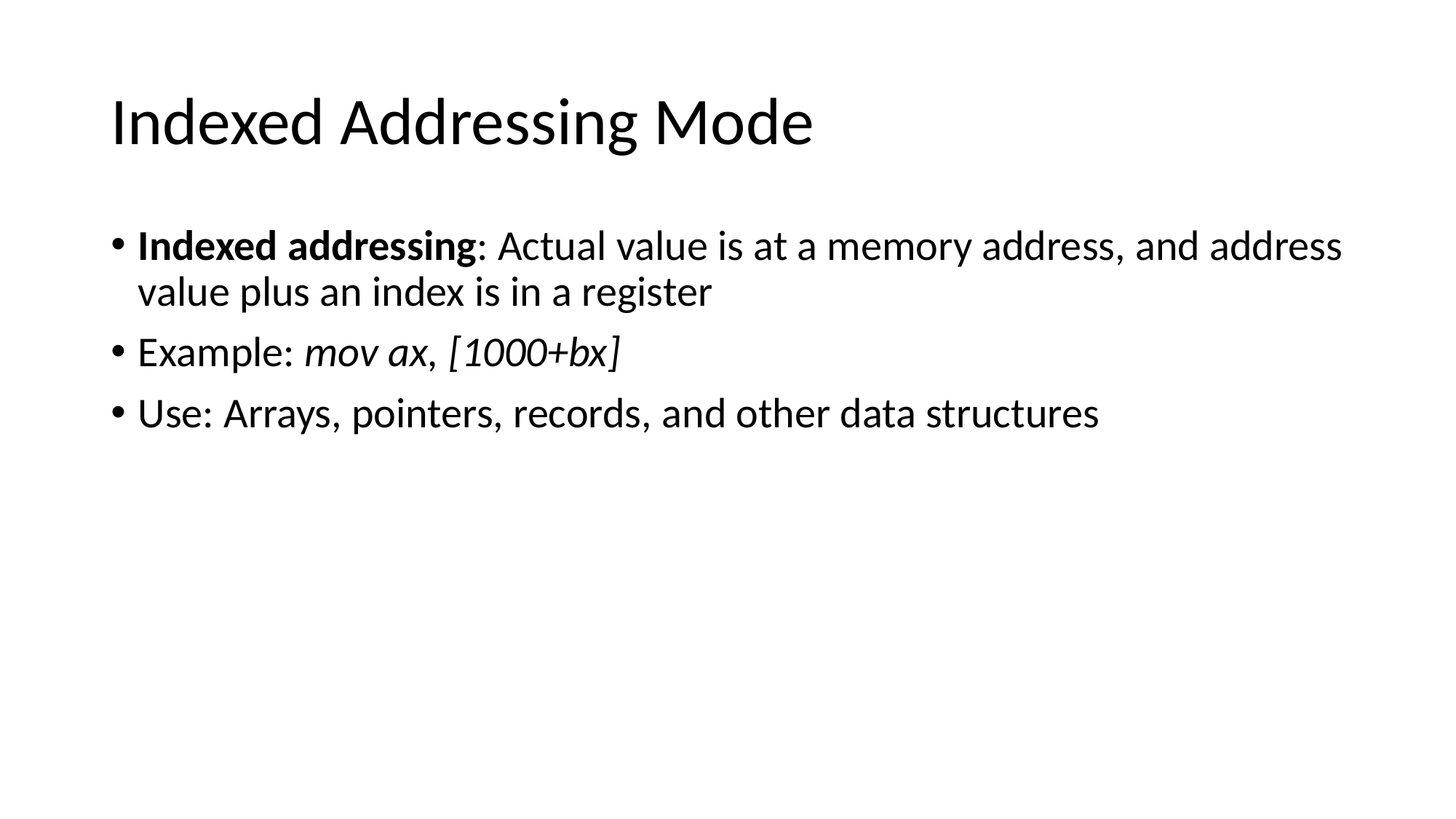

# Indexed Addressing Mode
Indexed addressing: Actual value is at a memory address, and address value plus an index is in a register
Example: mov ax, [1000+bx]
Use: Arrays, pointers, records, and other data structures